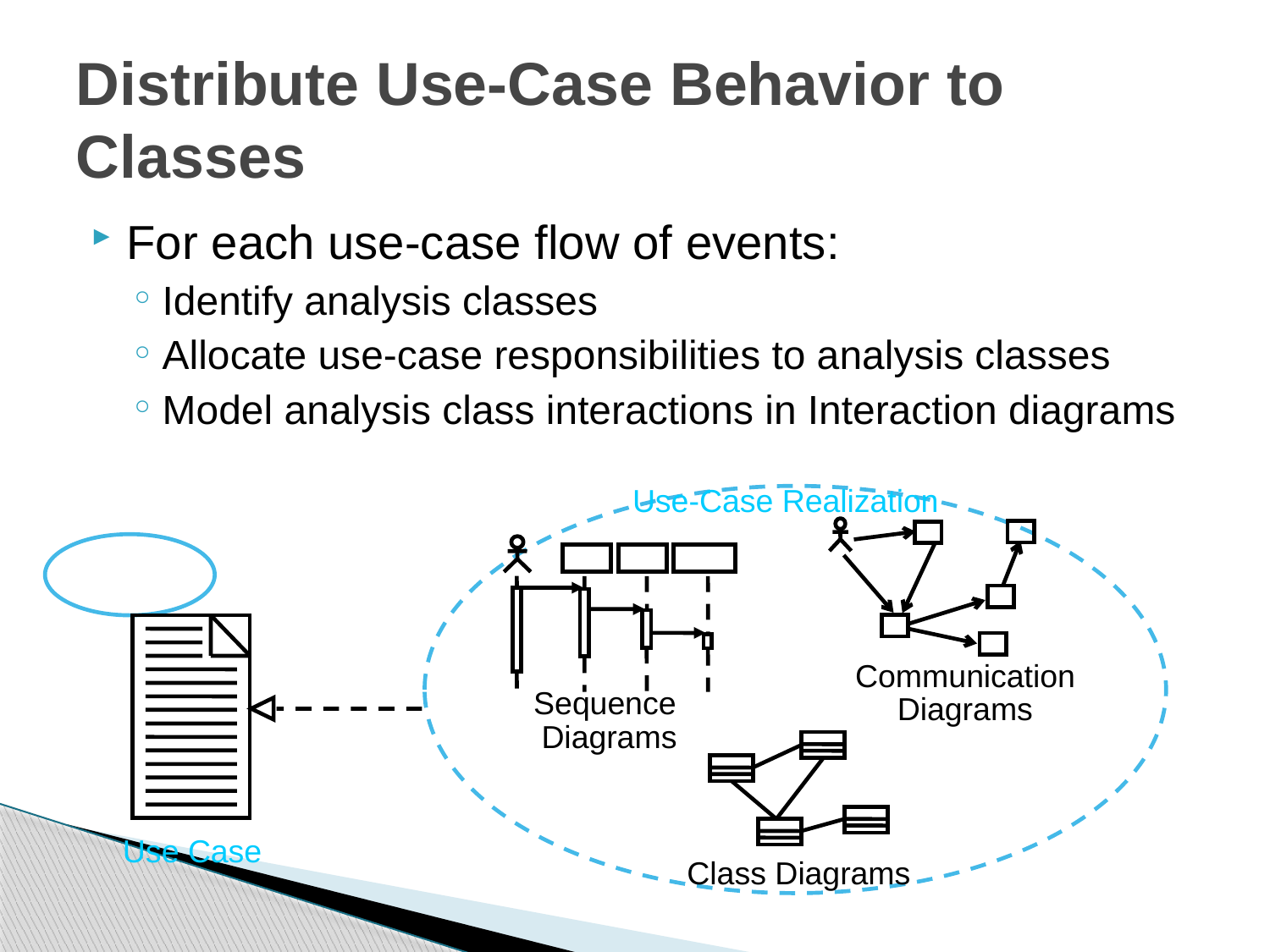

# Distribute Use-Case Behavior to Classes
For each use-case flow of events:
Identify analysis classes
Allocate use-case responsibilities to analysis classes
Model analysis class interactions in Interaction diagrams
Use-Case Realization

Communication Diagrams
Sequence
Diagrams

Class Diagrams
Use Case